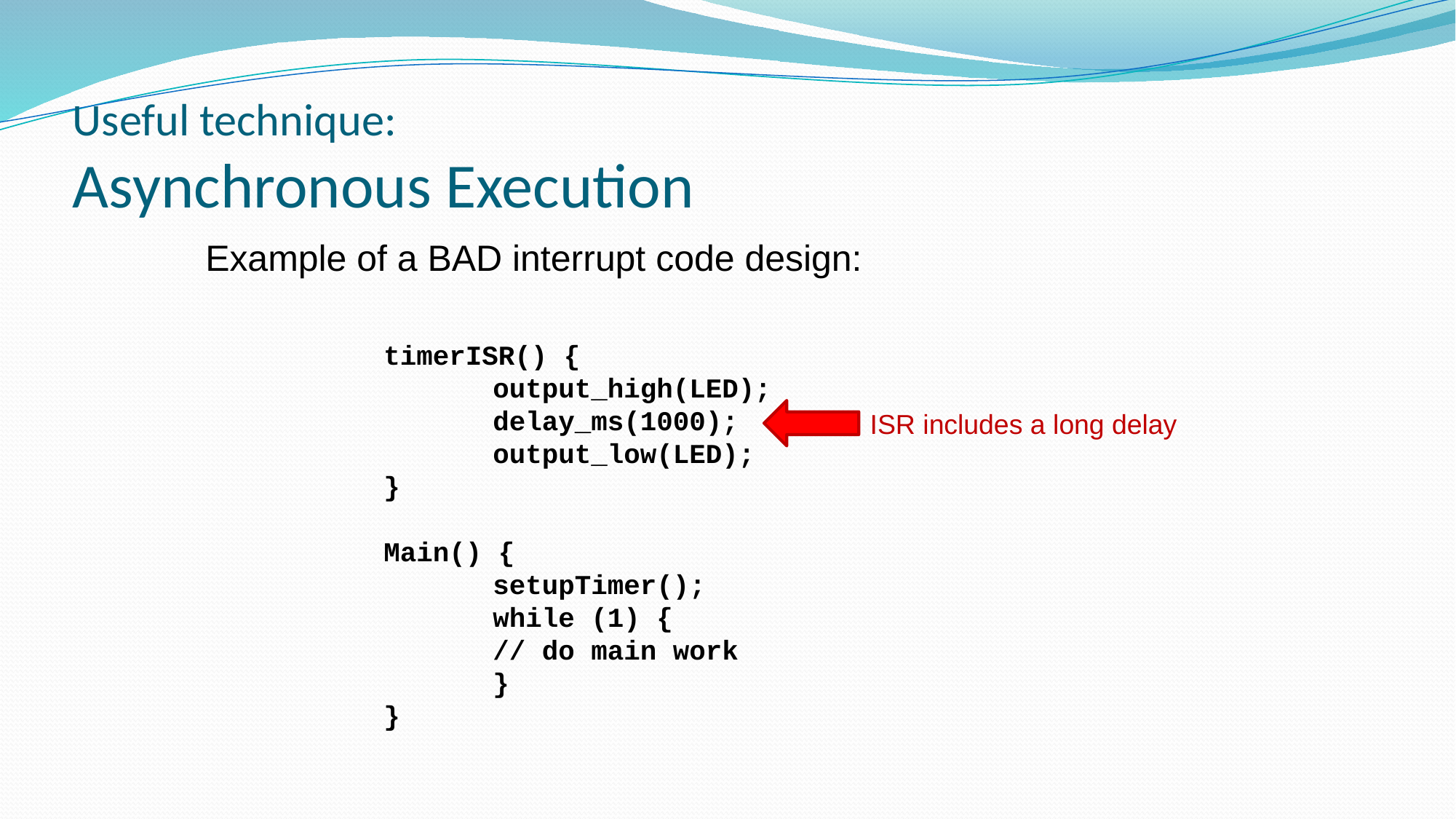

# Useful technique: Asynchronous Execution
Example of a BAD interrupt code design:
timerISR() {
	output_high(LED);
	delay_ms(1000);
	output_low(LED);
}

Main() {
	setupTimer();
	while (1) {
	// do main work
	}
}

ISR includes a long delay